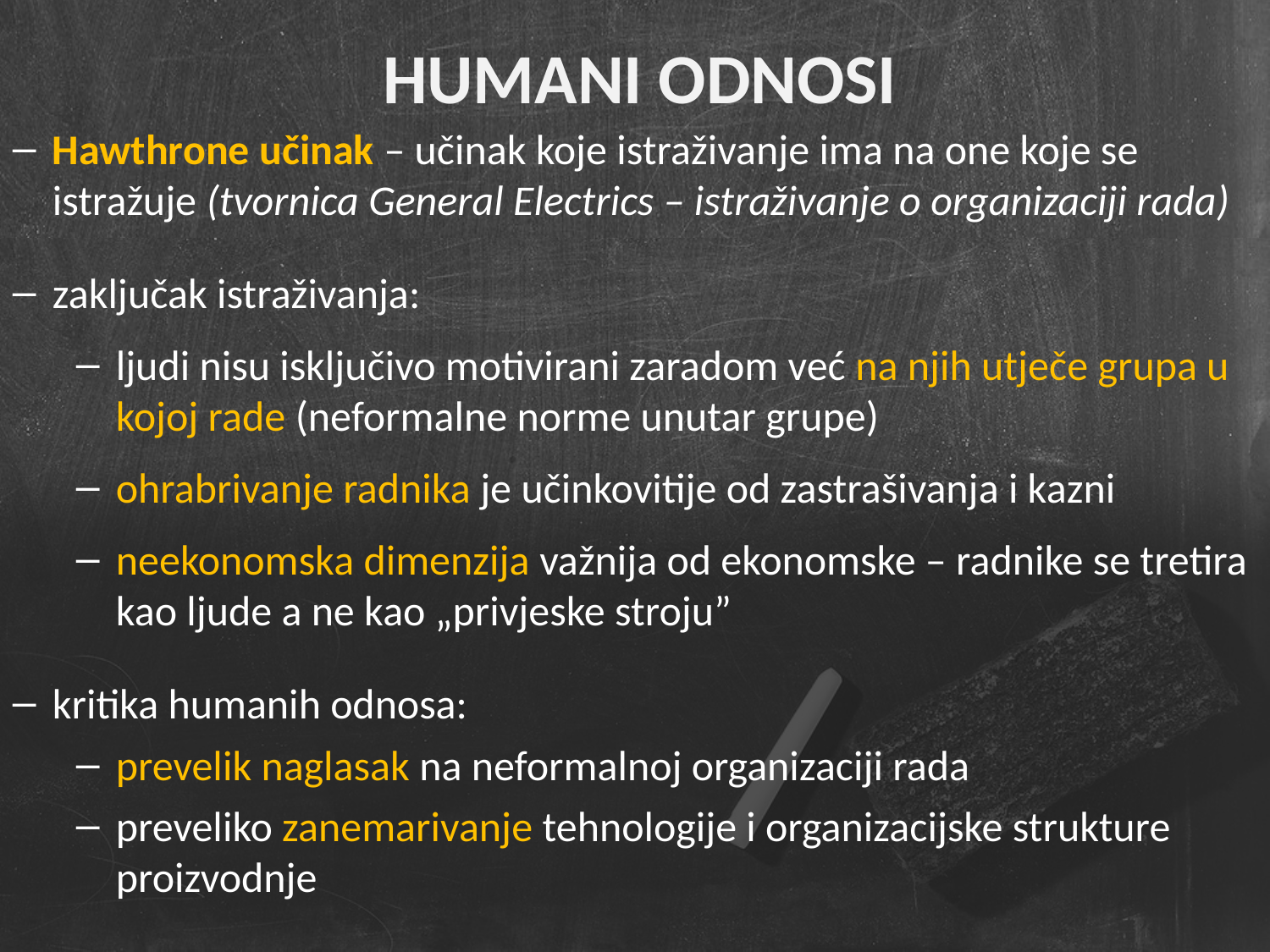

HUMANI ODNOSI
Hawthrone učinak – učinak koje istraživanje ima na one koje se istražuje (tvornica General Electrics – istraživanje o organizaciji rada)
zaključak istraživanja:
ljudi nisu isključivo motivirani zaradom već na njih utječe grupa u kojoj rade (neformalne norme unutar grupe)
ohrabrivanje radnika je učinkovitije od zastrašivanja i kazni
neekonomska dimenzija važnija od ekonomske – radnike se tretira kao ljude a ne kao „privjeske stroju”
kritika humanih odnosa:
prevelik naglasak na neformalnoj organizaciji rada
preveliko zanemarivanje tehnologije i organizacijske strukture proizvodnje